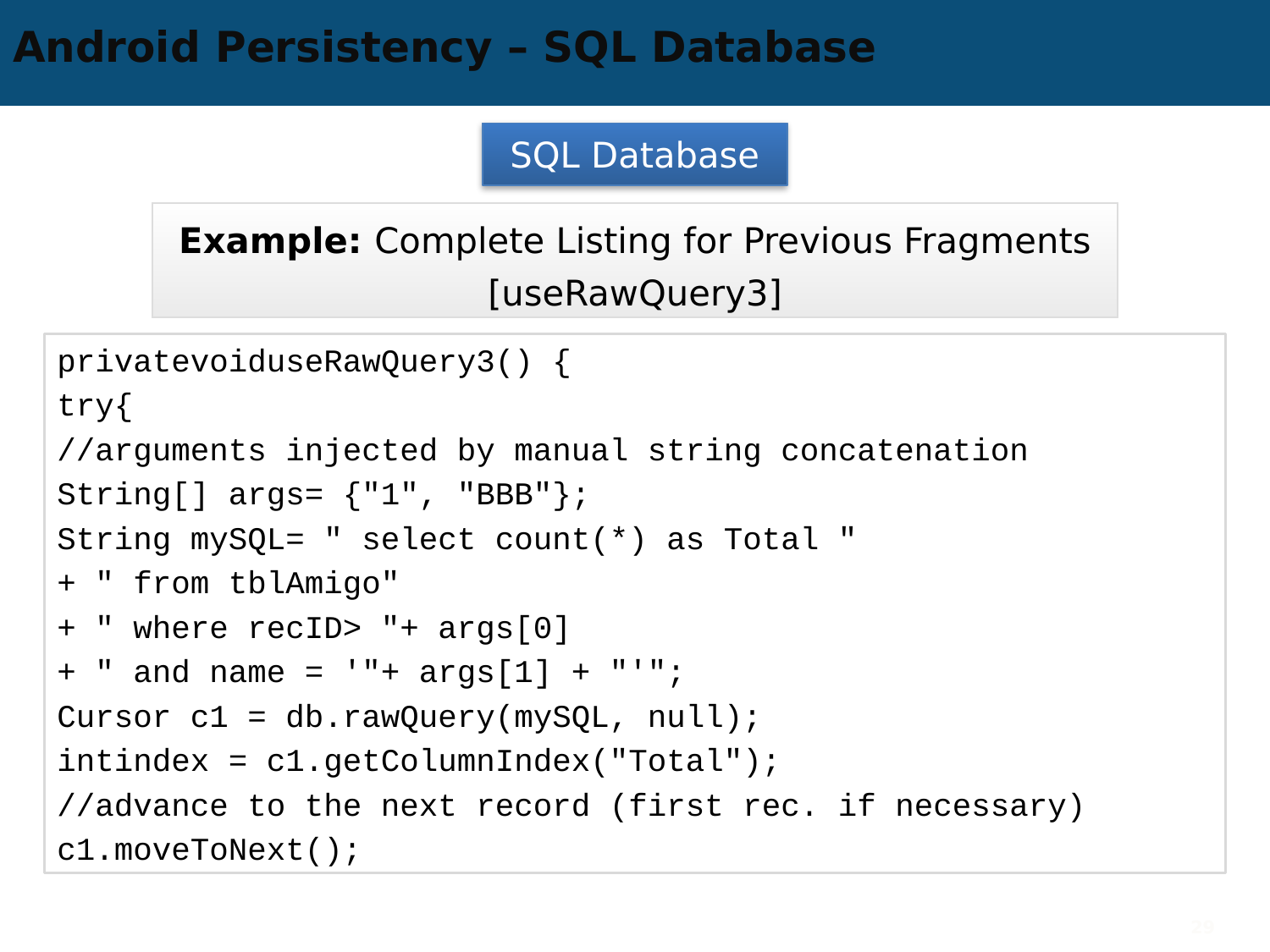

# Android Persistency – SQL Database
SQL Database
Example: Complete Listing for Previous Fragments
[useRawQuery3]
privatevoiduseRawQuery3() {
try{
//arguments injected by manual string concatenation
String[] args= {"1", "BBB"};
String mySQL= " select count(*) as Total "
+ " from tblAmigo"
+ " where recID> "+ args[0]
+ " and name = '"+ args[1] + "'";
Cursor c1 = db.rawQuery(mySQL, null);
intindex = c1.getColumnIndex("Total");
//advance to the next record (first rec. if necessary)
c1.moveToNext();